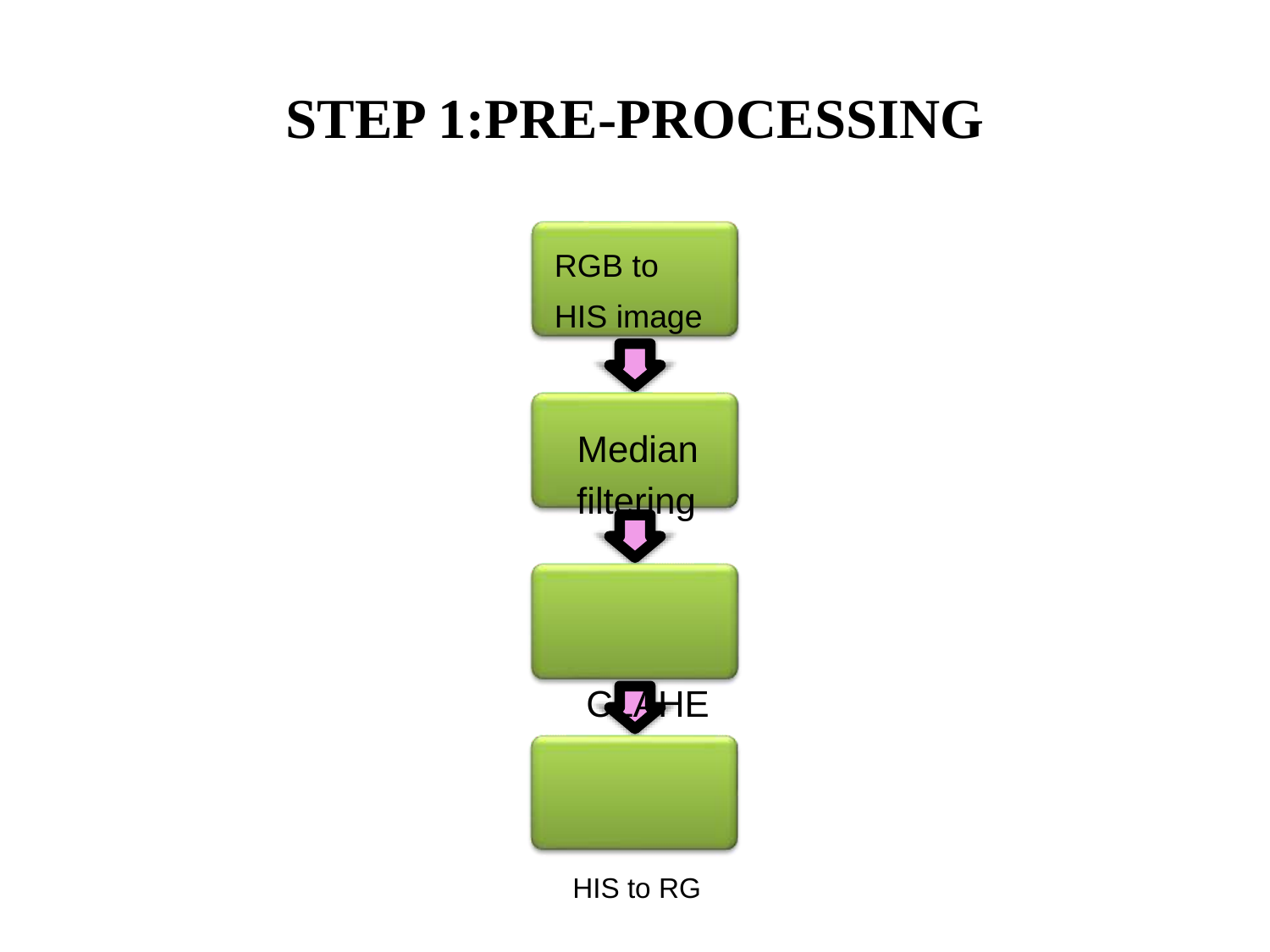

# STEP 1:PRE-PROCESSING

RGB to HIS image

Median
filtering
CLAHE  HIS to RGB
image